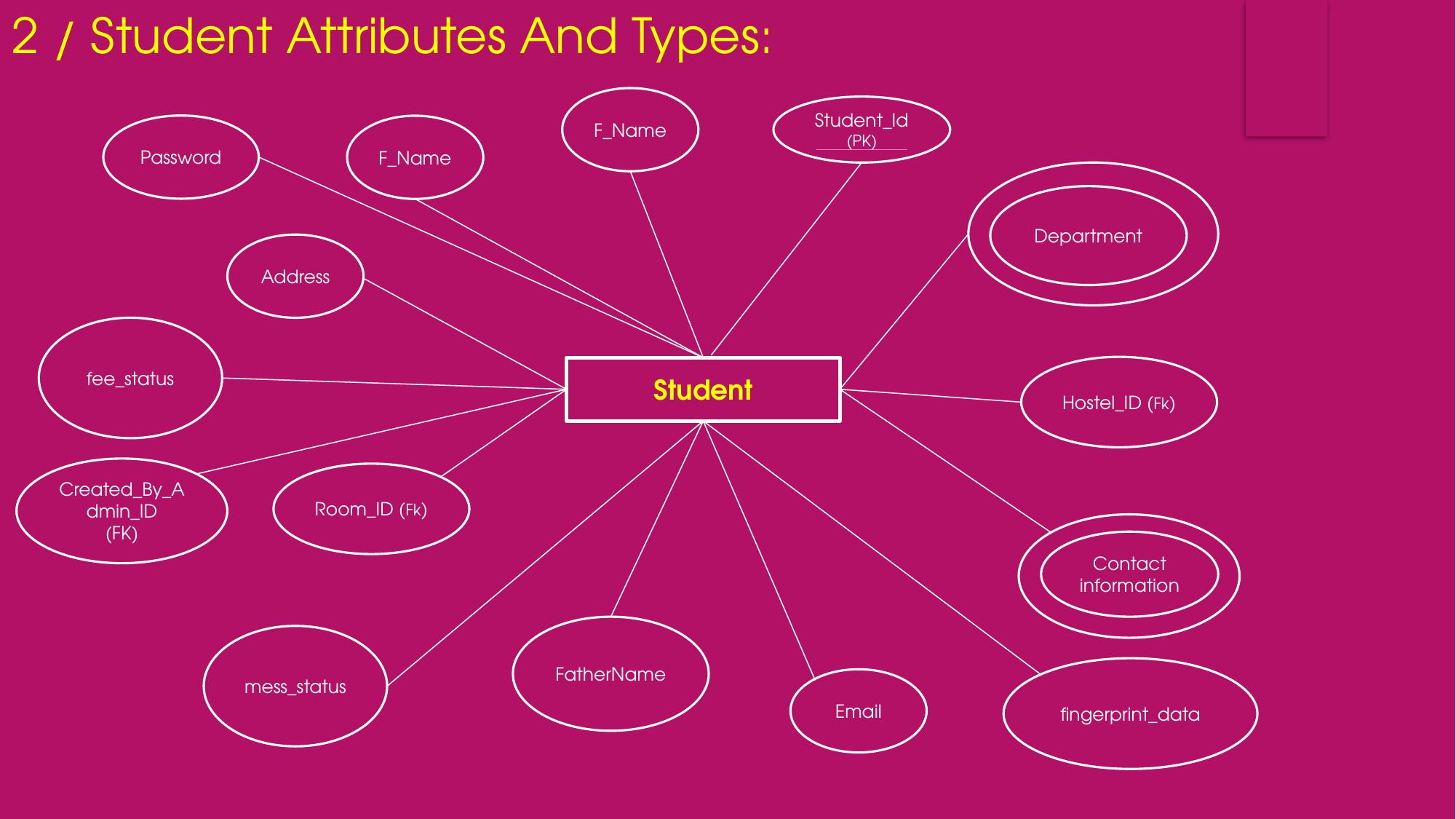

2 / Student Attributes And Types:
F_Name
Student_Id (PK)
Password
F_Name

Department
Address
fee_status
Hostel_ID (Fk)
Student
Created_By_Admin_ID
(FK)
Room_ID (Fk)

Contact information
FatherName
mess_status
fingerprint_data
Email